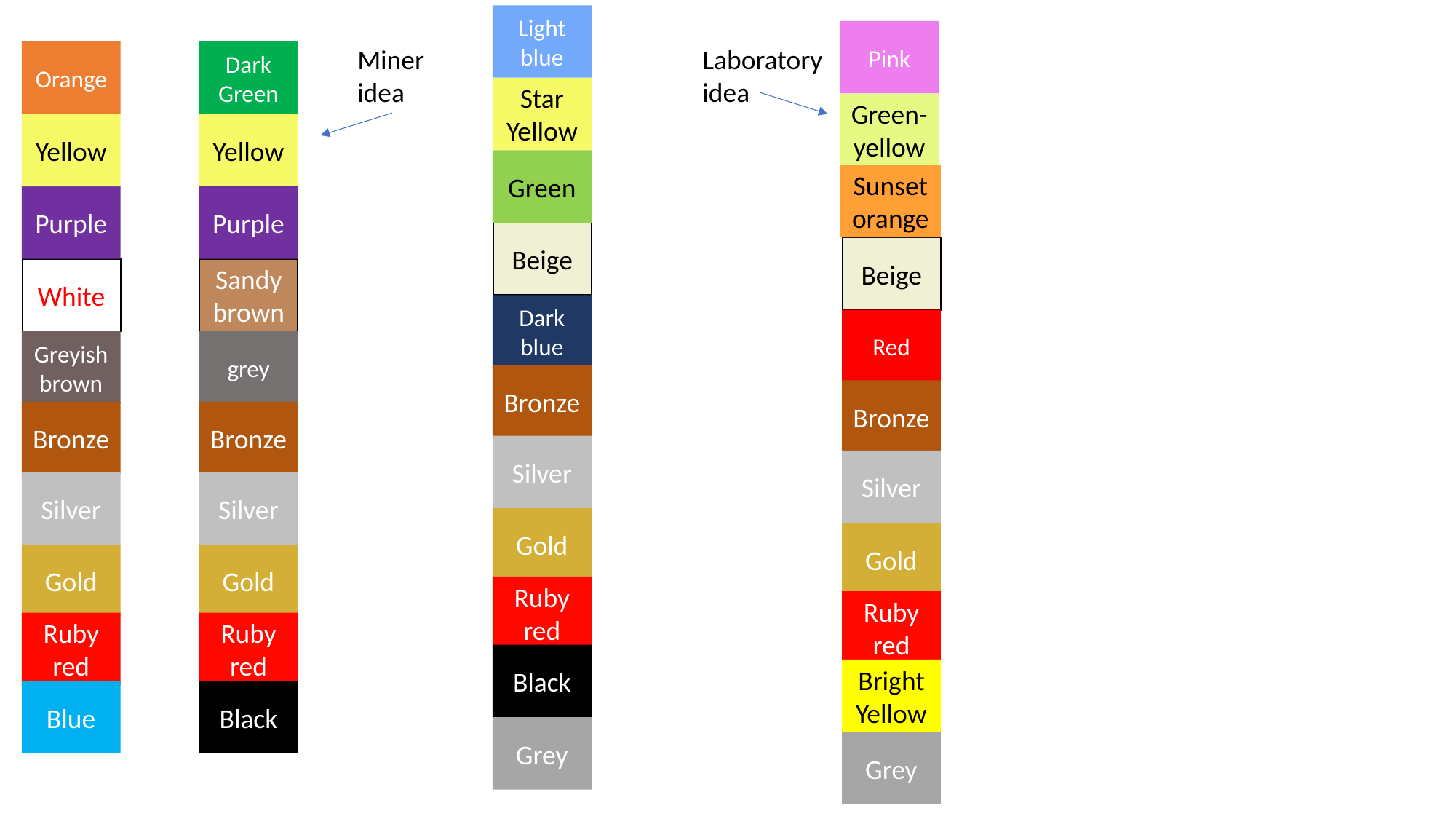

Light blue
Pink
Miner idea
Laboratory  idea
Dark Green
Orange
Star Yellow
Green- yellow
Yellow
Yellow
Green
Sunset orange
Purple
Purple
Beige
Beige
Sandy brown
White
Dark blue
Red
grey
Greyish brown
Bronze
Bronze
Bronze
Bronze
Silver
Silver
Silver
Silver
Gold
Gold
Gold
Gold
Ruby red
Ruby red
Ruby red
Ruby red
Black
Bright Yellow
Black
Blue
Grey
Grey